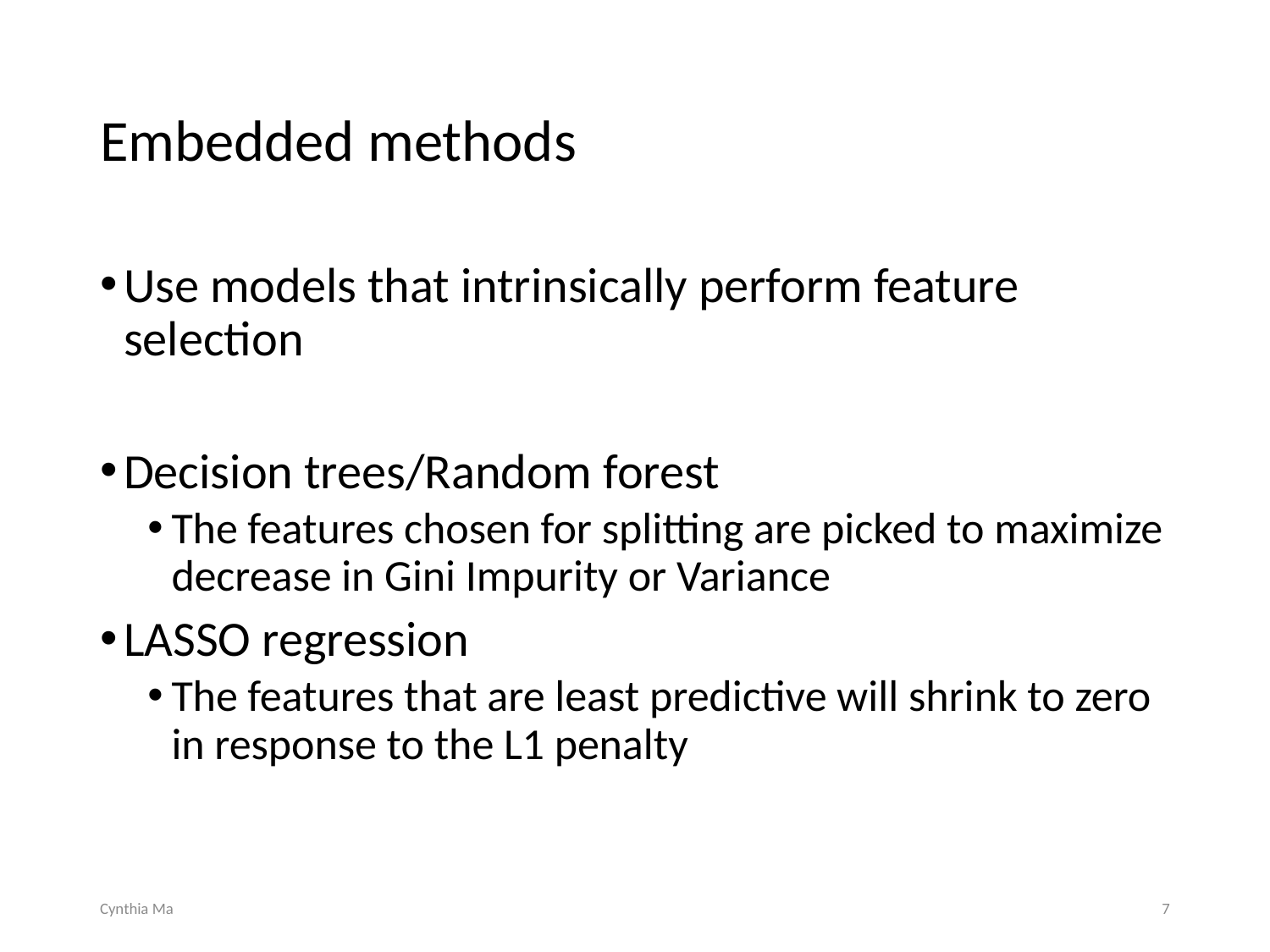

# Embedded methods
Use models that intrinsically perform feature selection

Decision trees/Random forest
The features chosen for splitting are picked to maximize decrease in Gini Impurity or Variance
LASSO regression
The features that are least predictive will shrink to zero in response to the L1 penalty
Cynthia Ma
7